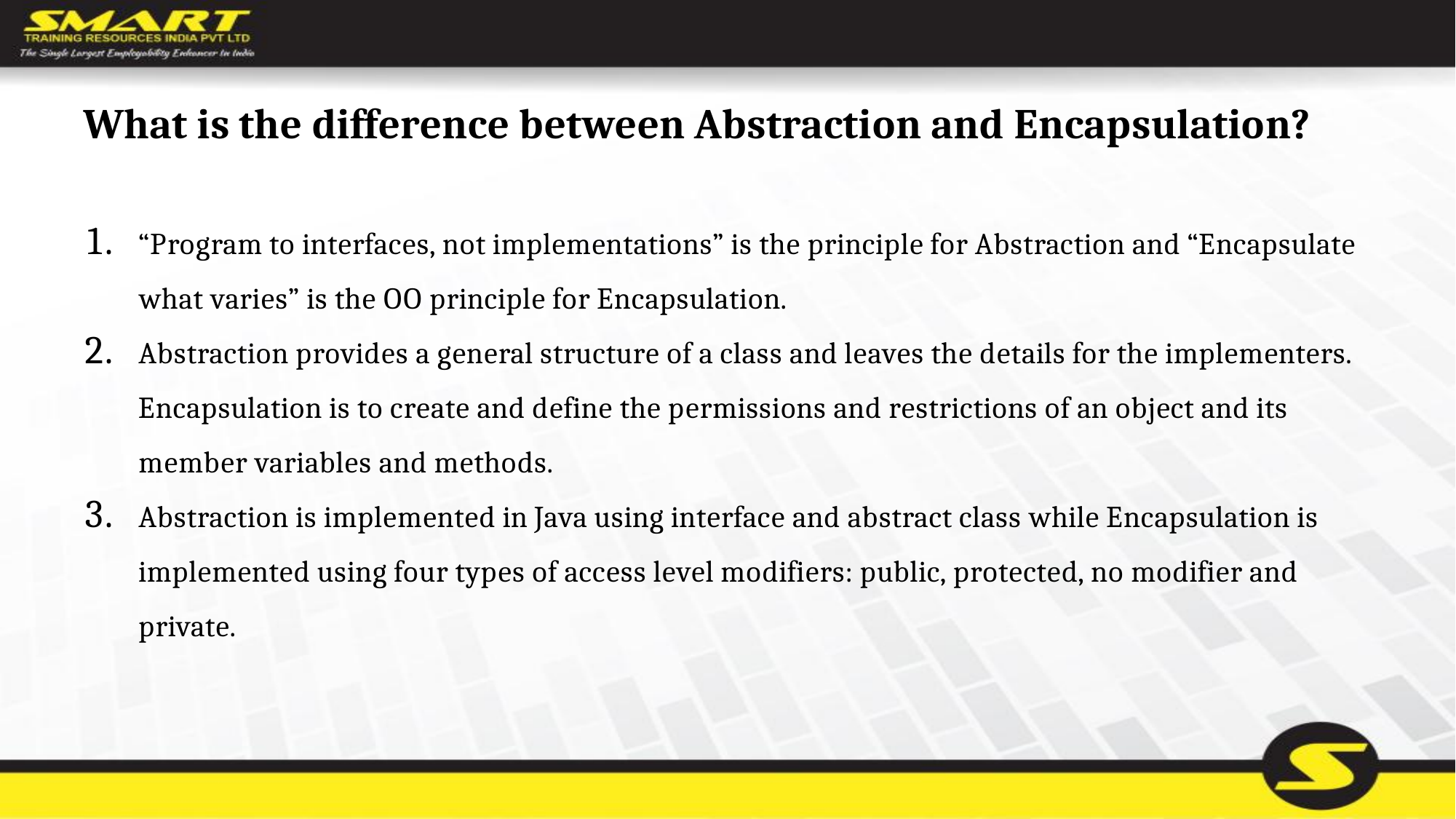

# What is the difference between Abstraction and Encapsulation?
“Program to interfaces, not implementations” is the principle for Abstraction and “Encapsulate what varies” is the OO principle for Encapsulation.
Abstraction provides a general structure of a class and leaves the details for the implementers. Encapsulation is to create and define the permissions and restrictions of an object and its member variables and methods.
Abstraction is implemented in Java using interface and abstract class while Encapsulation is implemented using four types of access level modifiers: public, protected, no modifier and private.